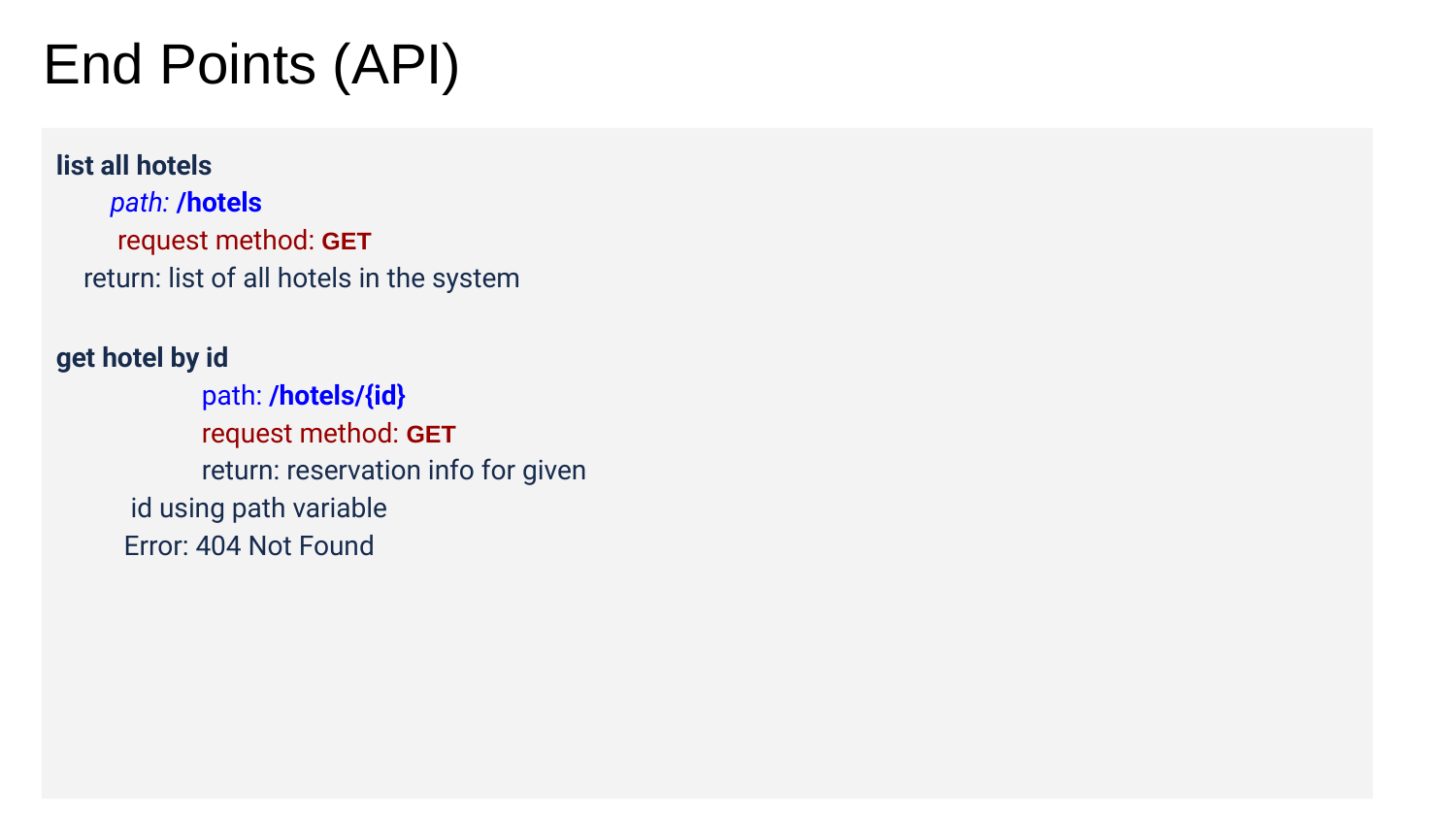

# End Points (API)
list all hotels
        path: /hotels
         request method: GET
    return: list of all hotels in the system
get hotel by id
	path: /hotels/{id}
	request method: GET
	return: reservation info for given
           id using path variable
          Error: 404 Not Found